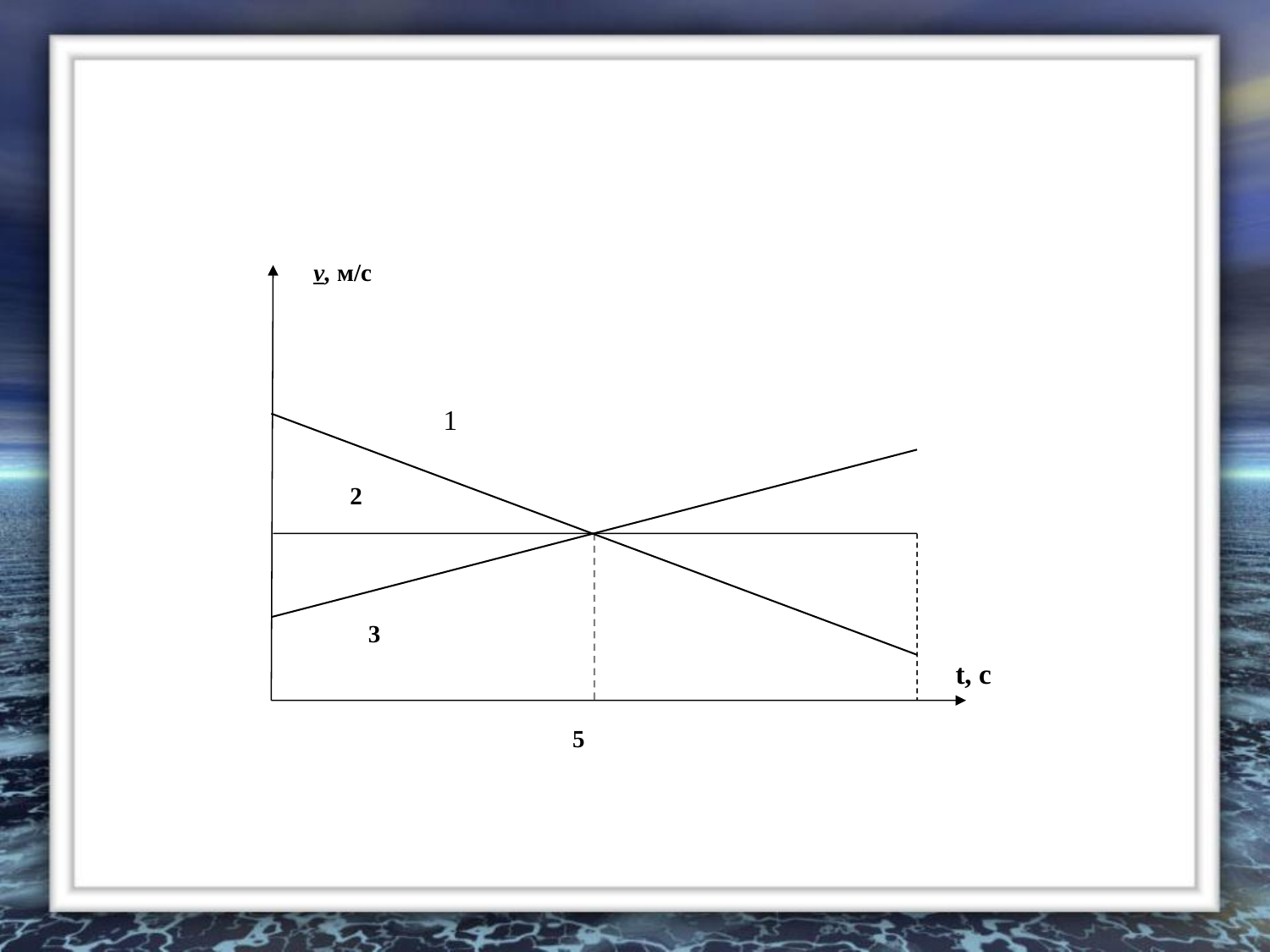

#

ν, м/с

1

2

3
t, с

5